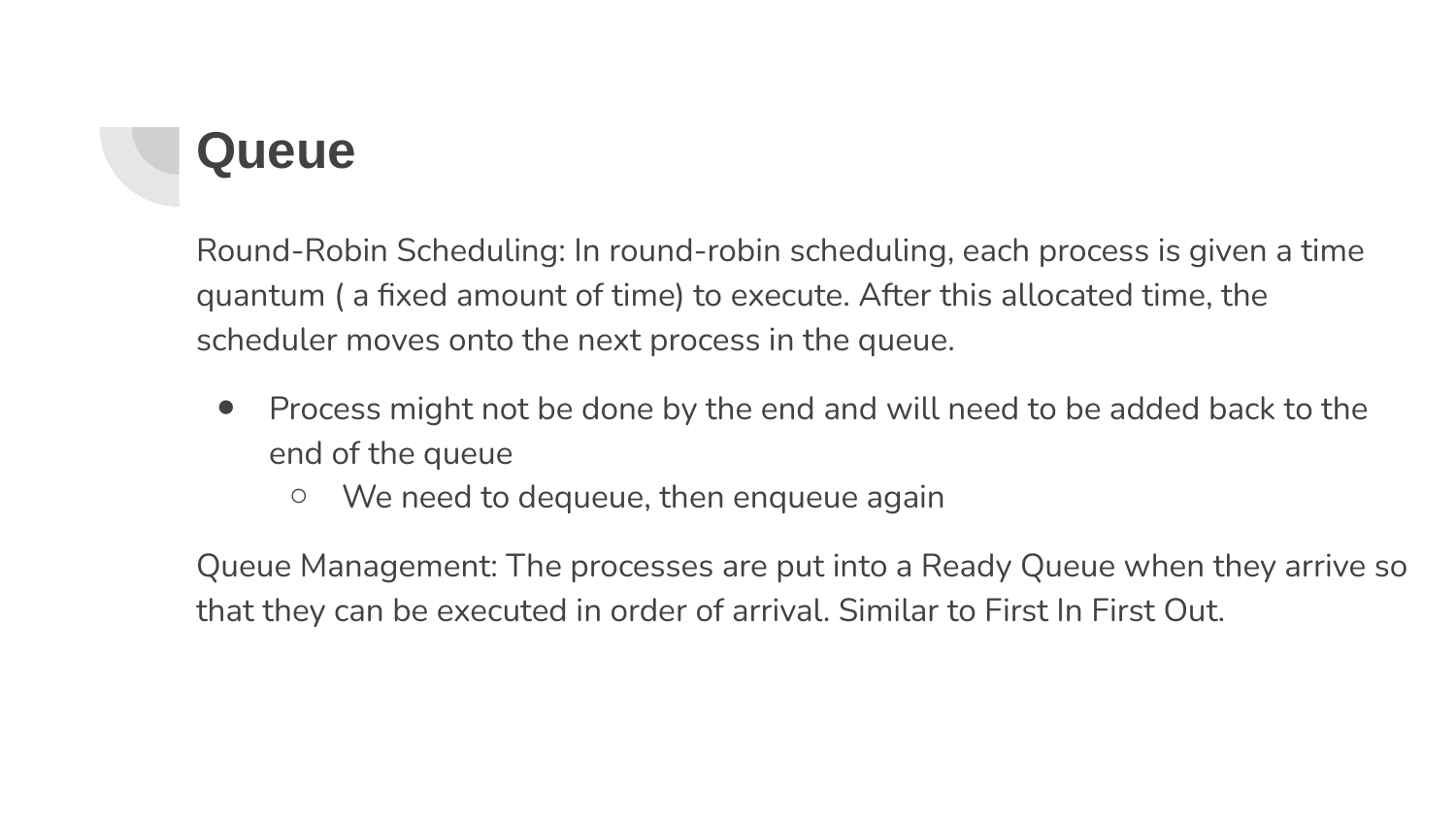

# Queue
Round-Robin Scheduling: In round-robin scheduling, each process is given a time quantum ( a fixed amount of time) to execute. After this allocated time, the scheduler moves onto the next process in the queue.
Process might not be done by the end and will need to be added back to the end of the queue
We need to dequeue, then enqueue again
Queue Management: The processes are put into a Ready Queue when they arrive so that they can be executed in order of arrival. Similar to First In First Out.